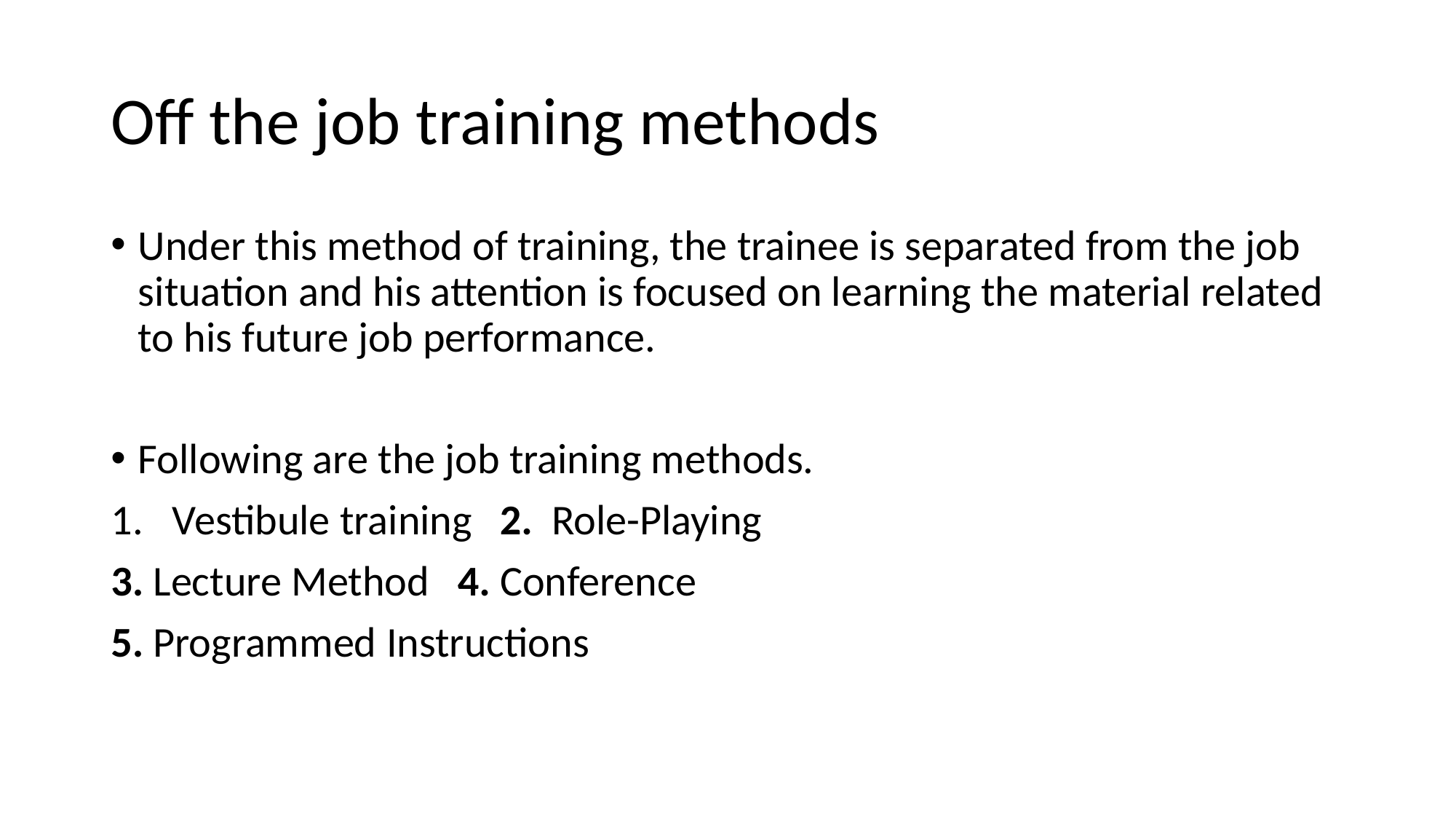

# Off the job training methods
Under this method of training, the trainee is separated from the job situation and his attention is focused on learning the material related to his future job performance.

Following are the job training methods.
Vestibule training	2.  Role-Playing
3. Lecture Method	  4. Conference
5. Programmed Instructions